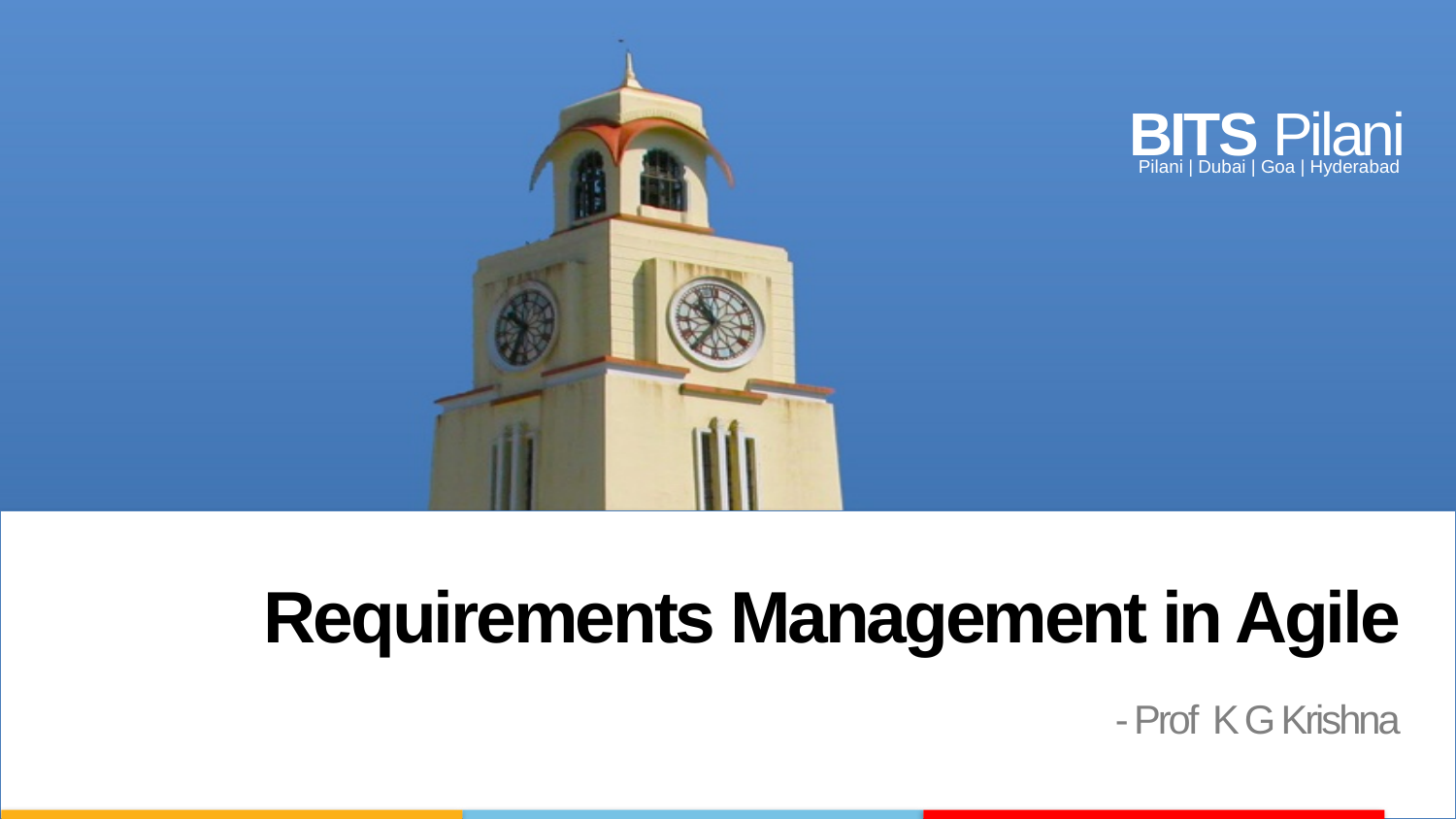

Requirements Management in Agile
- Prof  K G Krishna